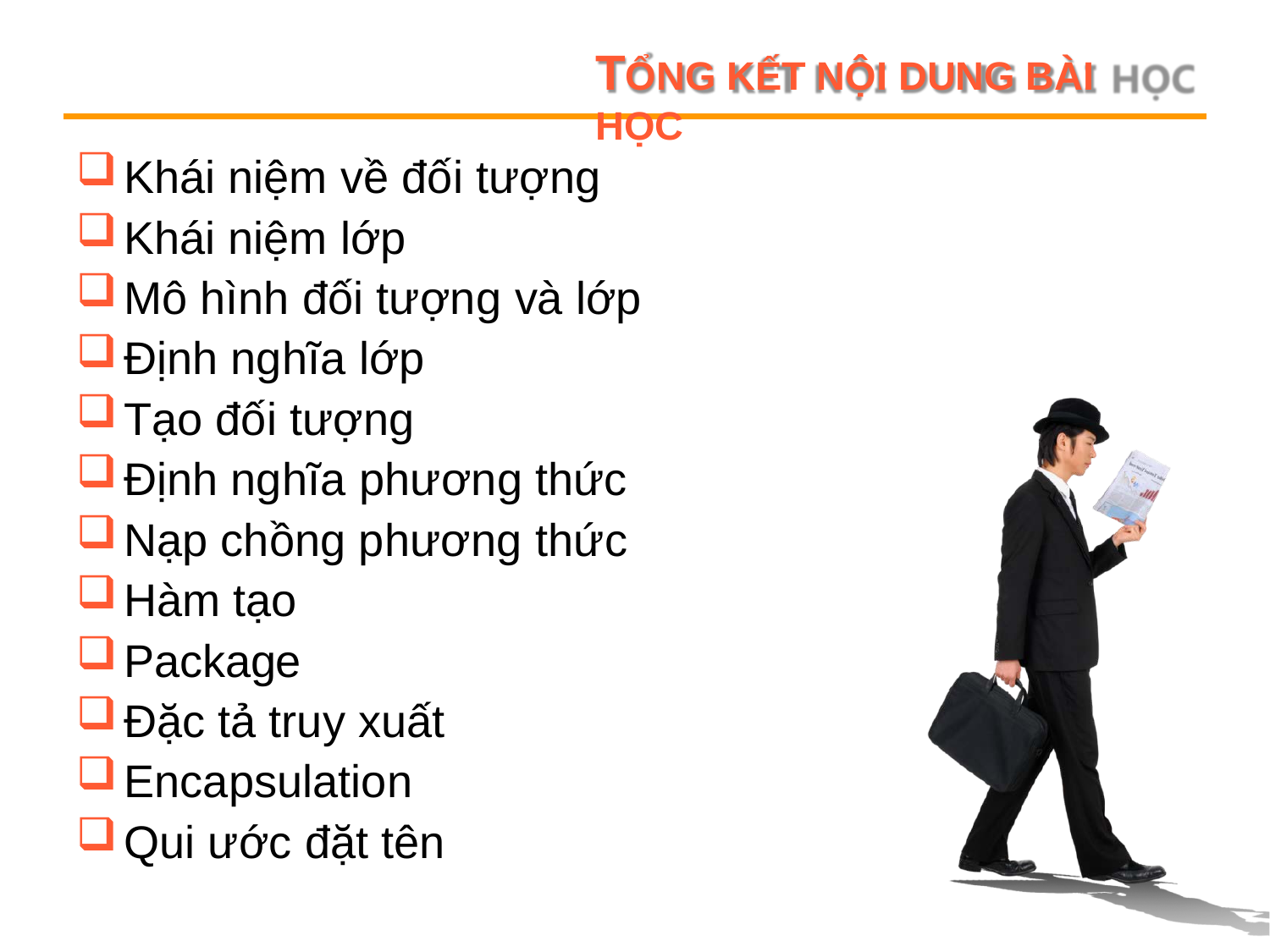

# TỔNG KẾT NỘI DUNG BÀI  HỌC
Khái niệm về đối tượng
Khái niệm lớp
Mô hình đối tượng và lớp
Định nghĩa lớp
Tạo đối tượng
Định nghĩa phương thức
Nạp chồng phương thức
Hàm tạo
Package
Đặc tả truy xuất
Encapsulation
Qui ước đặt tên